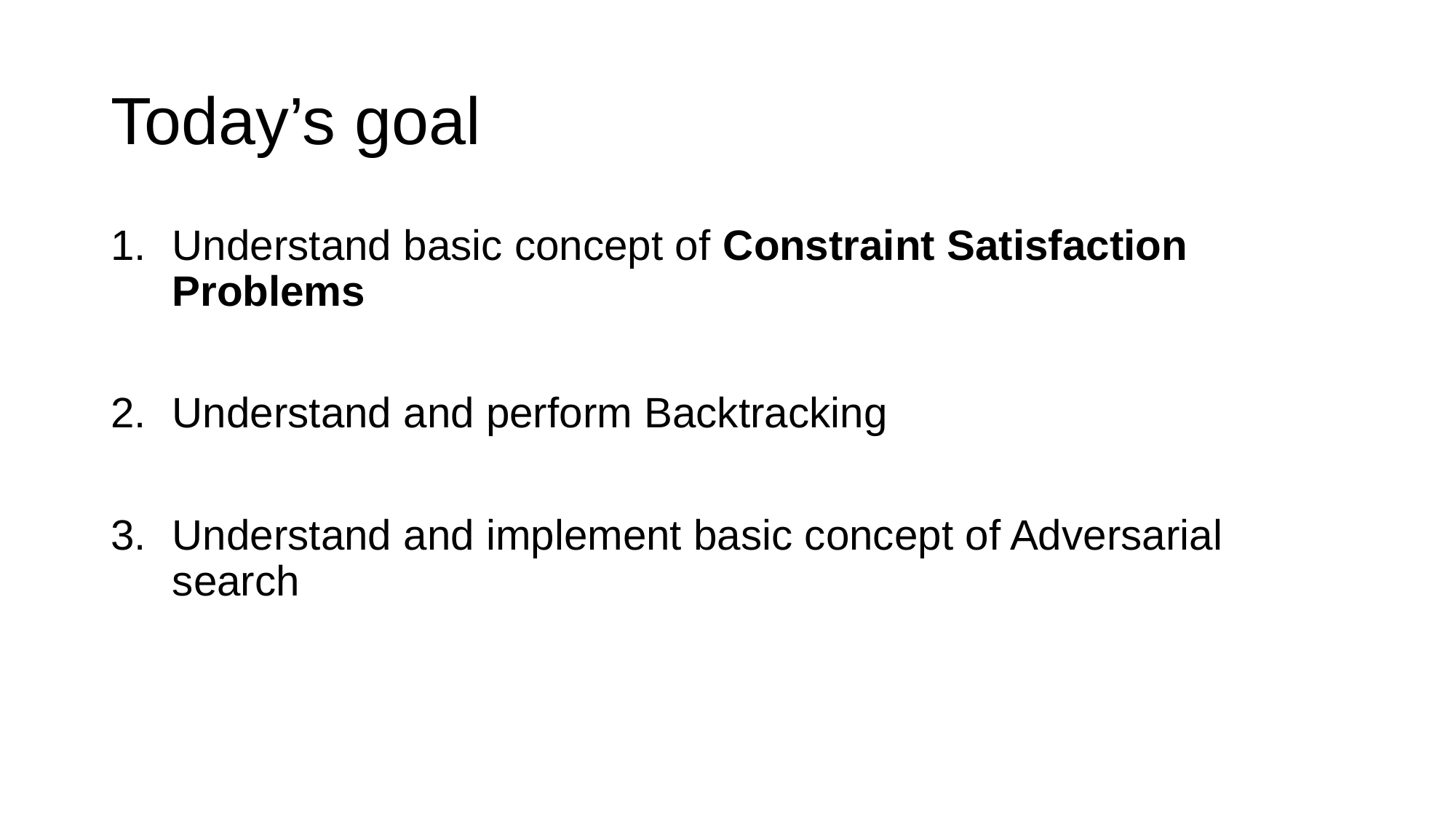

# Today’s goal
Understand basic concept of Constraint Satisfaction Problems

Understand and perform Backtracking

Understand and implement basic concept of Adversarial search